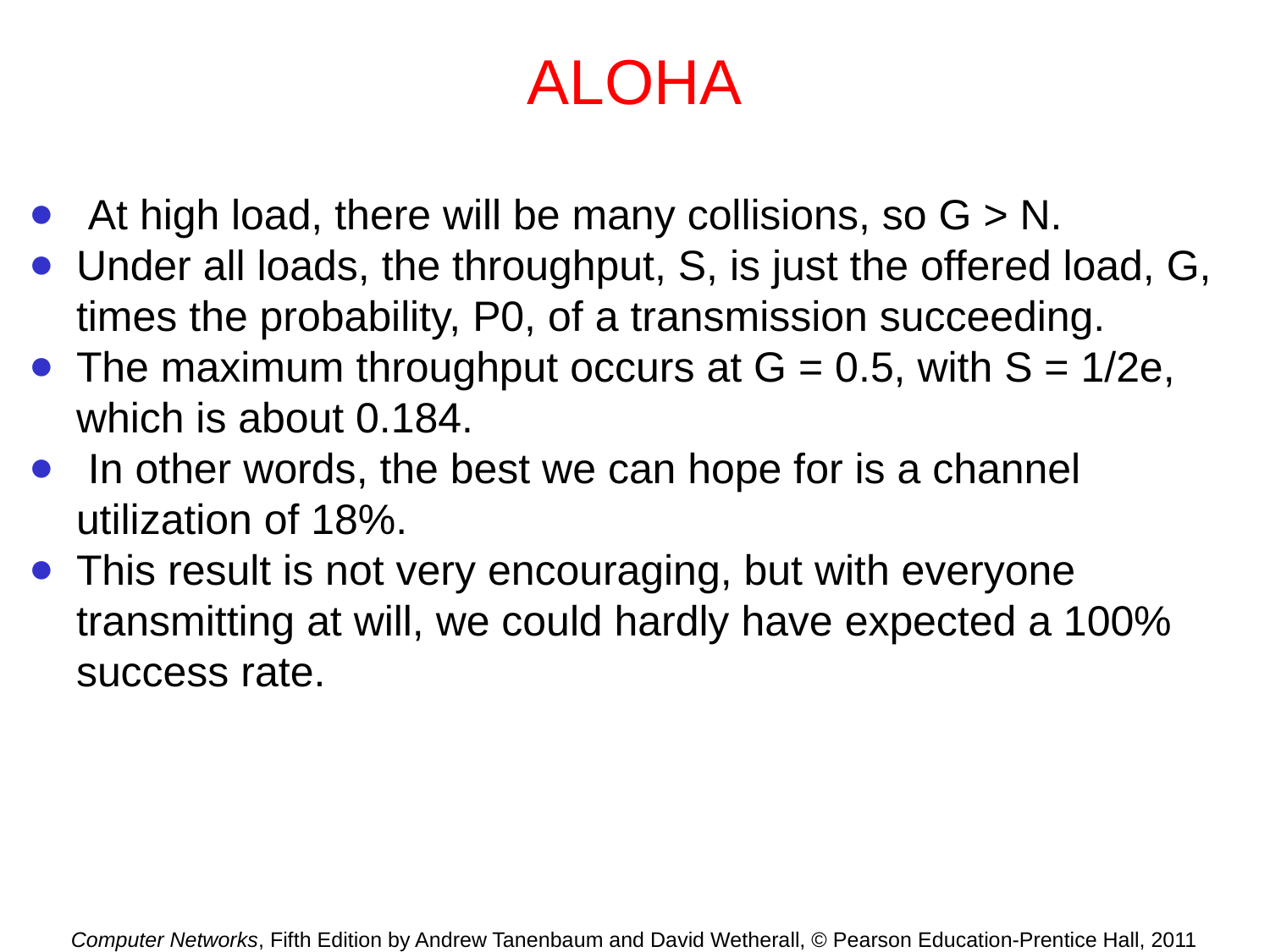

# ALOHA
 At high load, there will be many collisions, so G > N.
Under all loads, the throughput, S, is just the offered load, G, times the probability, P0, of a transmission succeeding.
The maximum throughput occurs at G = 0.5, with S = 1/2e, which is about 0.184.
 In other words, the best we can hope for is a channel utilization of 18%.
This result is not very encouraging, but with everyone transmitting at will, we could hardly have expected a 100% success rate.